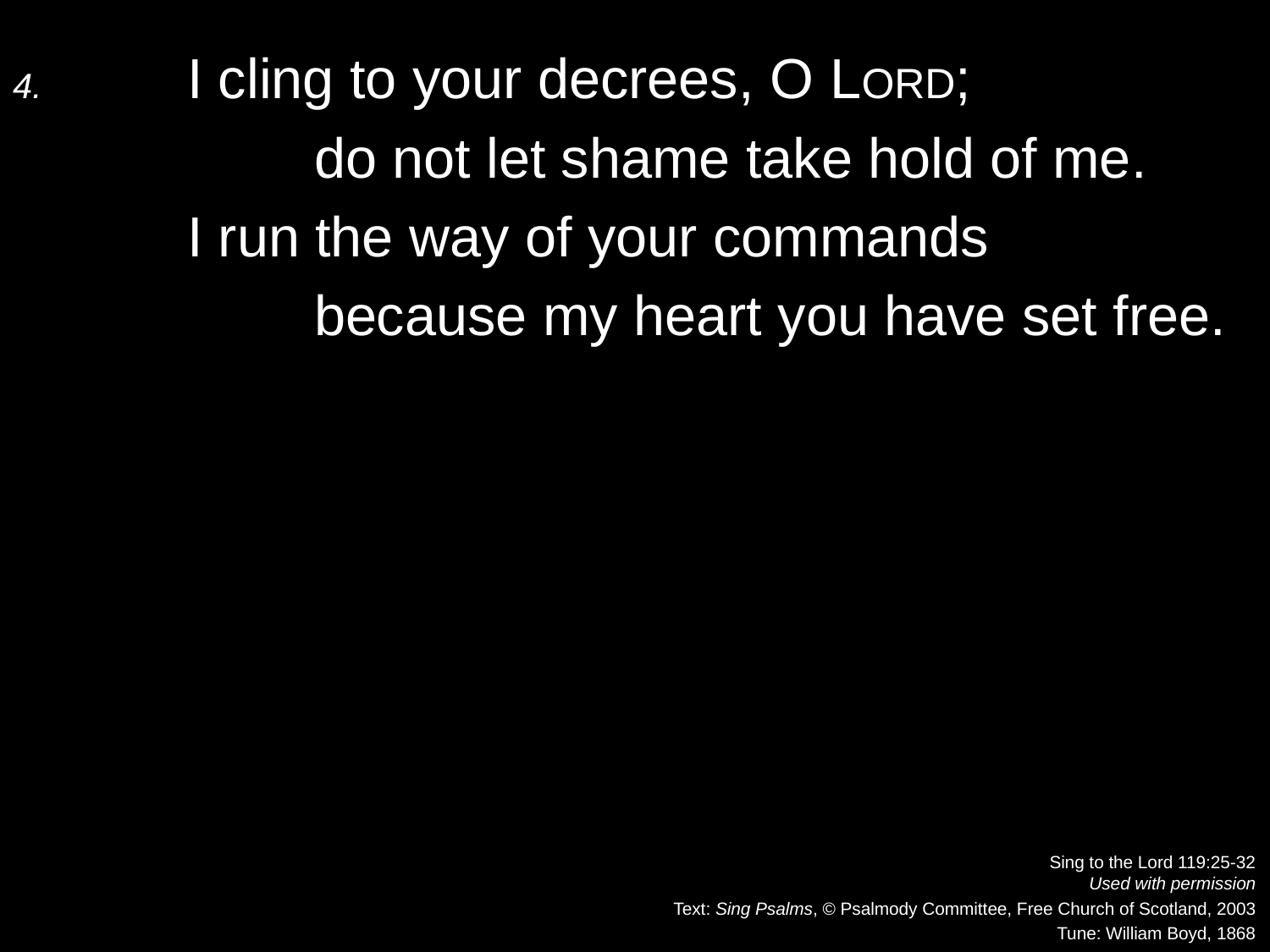

4.	I cling to your decrees, O Lord;
		do not let shame take hold of me.
	I run the way of your commands
		because my heart you have set free.
Sing to the Lord 119:25-32
Used with permission
Text: Sing Psalms, © Psalmody Committee, Free Church of Scotland, 2003
Tune: William Boyd, 1868